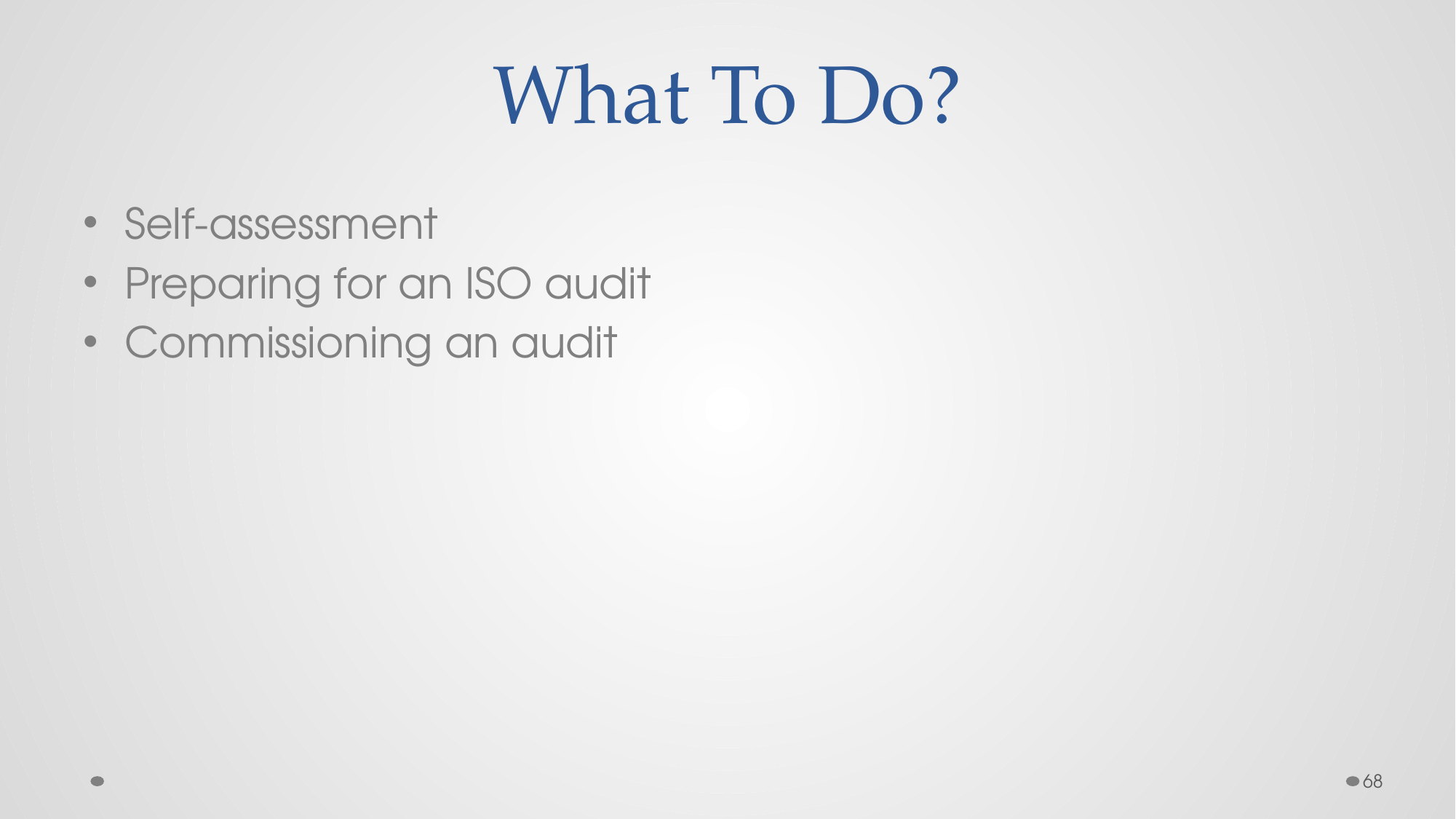

# What To Do?
Self-assessment
Preparing for an ISO audit
Commissioning an audit
68